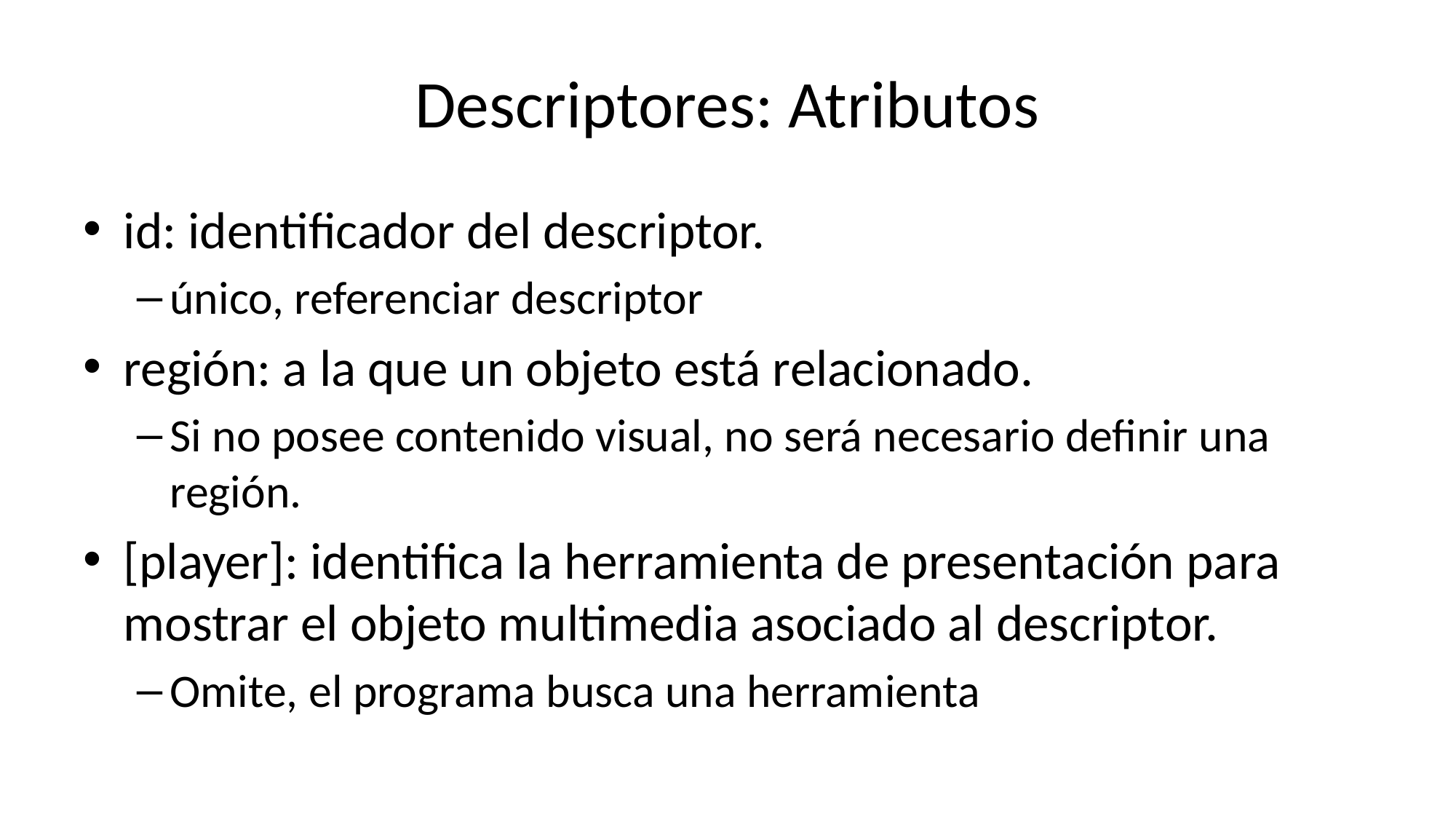

# Descriptores: Atributos
id: identificador del descriptor.
único, referenciar descriptor
región: a la que un objeto está relacionado.
Si no posee contenido visual, no será necesario definir una región.
[player]: identifica la herramienta de presentación para mostrar el objeto multimedia asociado al descriptor.
Omite, el programa busca una herramienta